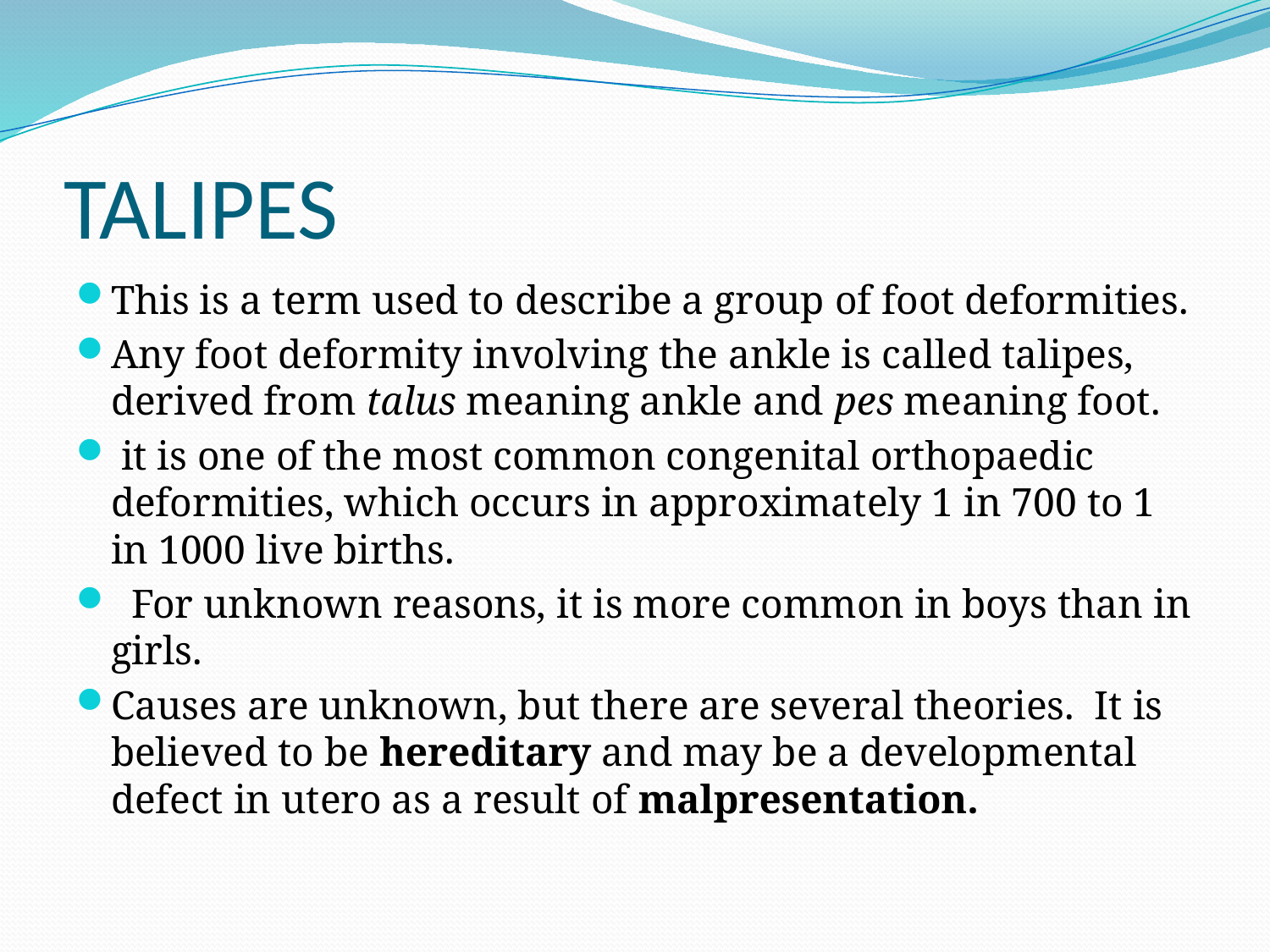

# TALIPES
This is a term used to describe a group of foot deformities.
Any foot deformity involving the ankle is called talipes, derived from talus meaning ankle and pes meaning foot.
 it is one of the most common congenital orthopaedic deformities, which occurs in approximately 1 in 700 to 1 in 1000 live births.
  For unknown reasons, it is more common in boys than in girls.
Causes are unknown, but there are several theories.  It is believed to be hereditary and may be a developmental defect in utero as a result of malpresentation.